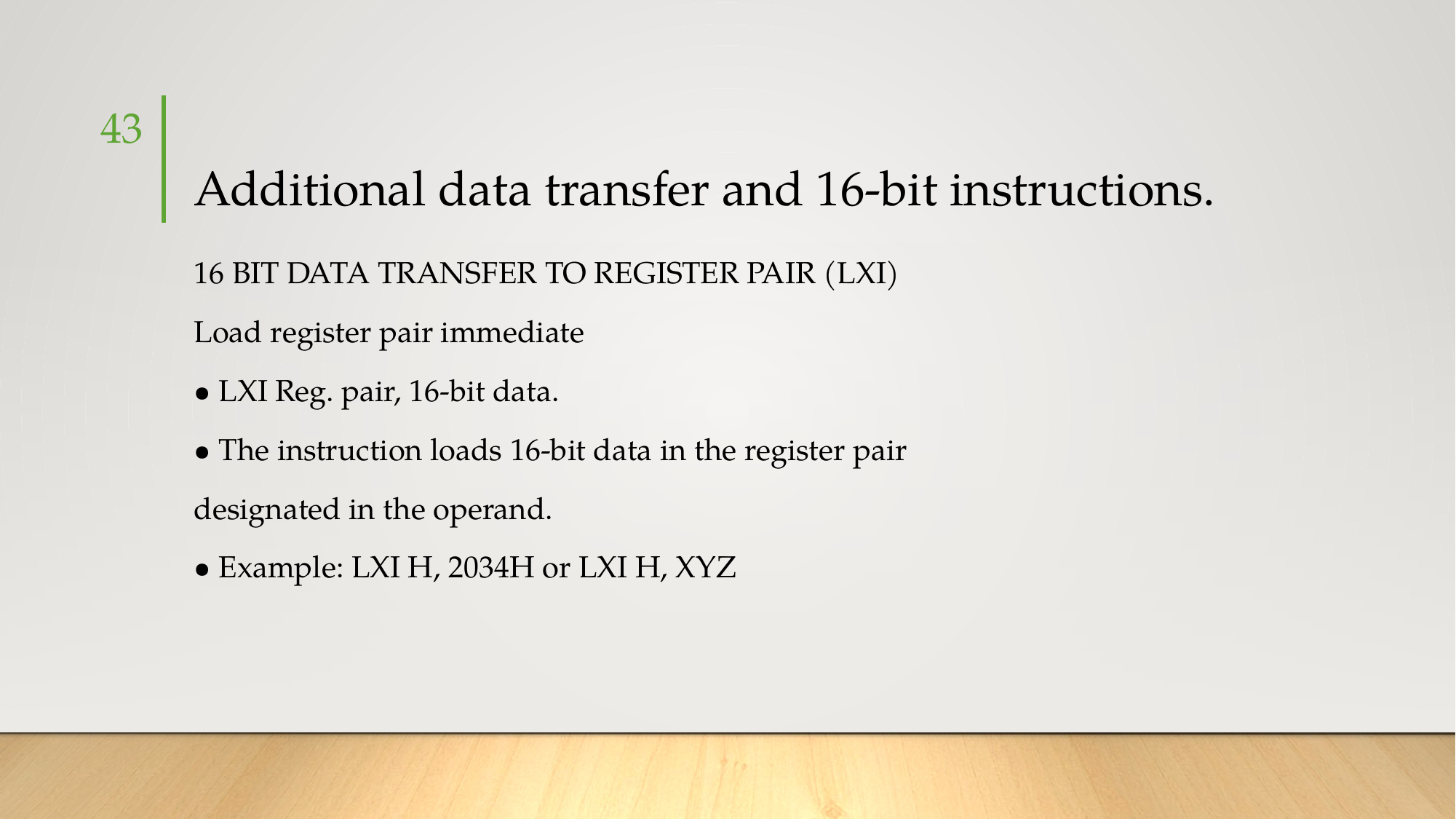

43
# Additional data transfer and 16-bit instructions.
16 BIT DATA TRANSFER TO REGISTER PAIR (LXI)
Load register pair immediate
• LXI Reg. pair, 16-bit data.
• The instruction loads 16-bit data in the register pair
designated in the operand.
• Example: LXI H, 2034H or LXI H, XYZ